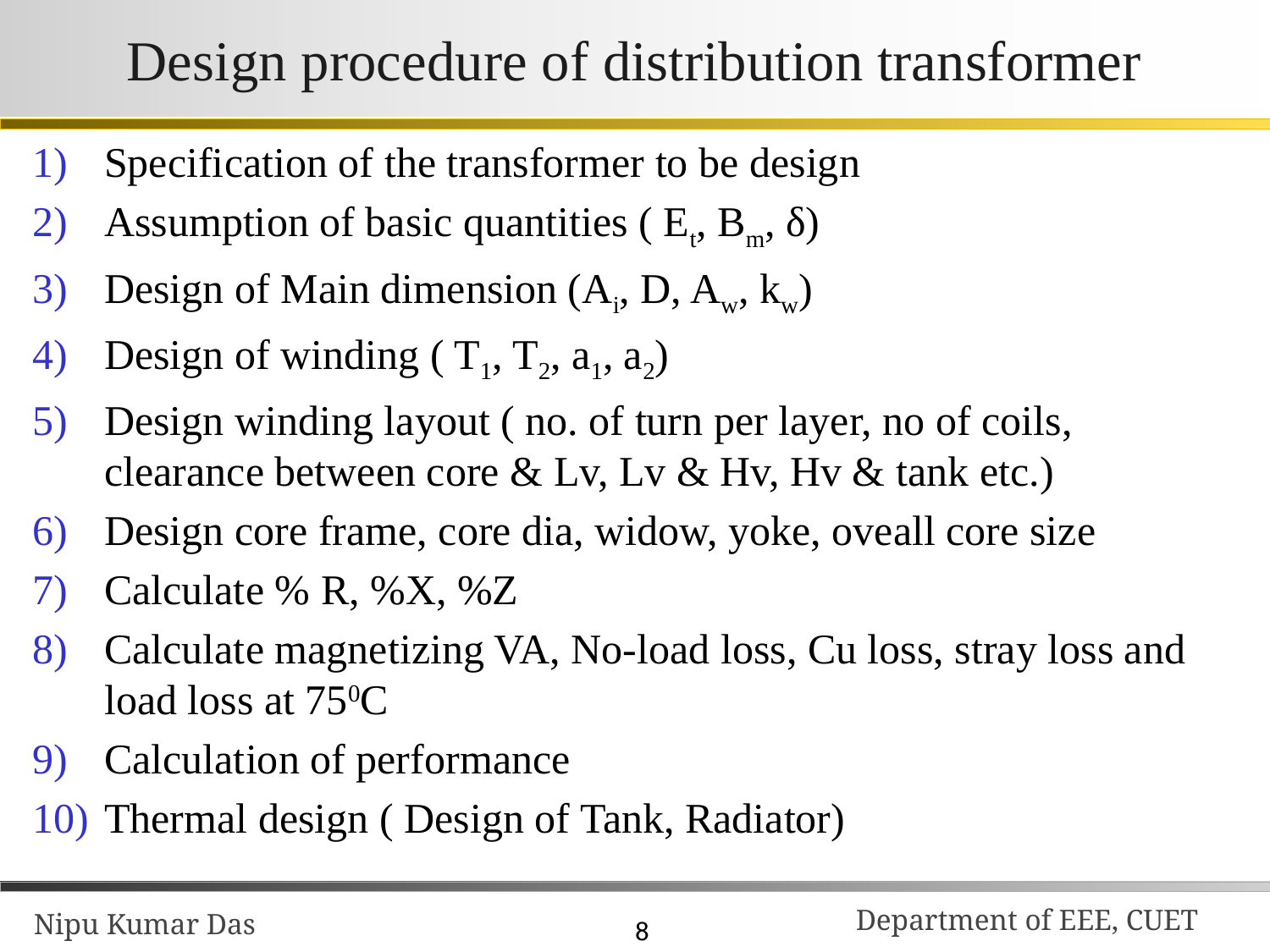

# Design procedure of distribution transformer
Specification of the transformer to be design
Assumption of basic quantities ( Et, Bm, δ)
Design of Main dimension (Ai, D, Aw, kw)
Design of winding ( T1, T2, a1, a2)
Design winding layout ( no. of turn per layer, no of coils,            clearance between core & Lv, Lv & Hv, Hv & tank etc.)
Design core frame, core dia, widow, yoke, oveall core size
Calculate % R, %X, %Z
Calculate magnetizing VA, No-load loss, Cu loss, stray loss and load loss at 750C
Calculation of performance
Thermal design ( Design of Tank, Radiator)